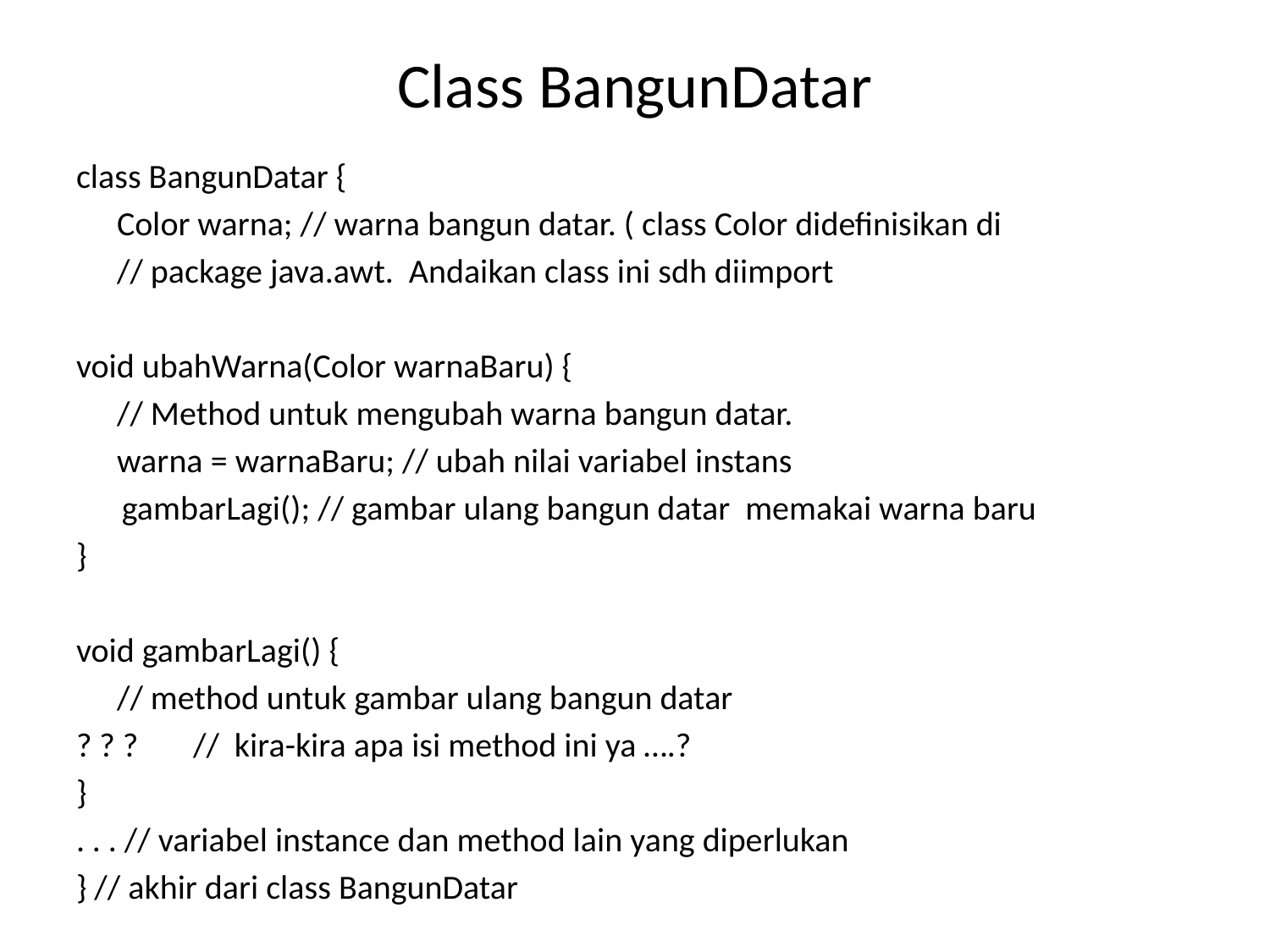

# Class BangunDatar
class BangunDatar {
	Color warna; // warna bangun datar. ( class Color didefinisikan di
			// package java.awt.  Andaikan class ini sdh diimport

void ubahWarna(Color warnaBaru) {
			// Method untuk mengubah warna bangun datar.
	warna = warnaBaru; // ubah nilai variabel instans
      gambarLagi(); // gambar ulang bangun datar  memakai warna baru
}

void gambarLagi() {
			// method untuk gambar ulang bangun datar
? ? ? 		//  kira-kira apa isi method ini ya ….?
}
. . . // variabel instance dan method lain yang diperlukan
} // akhir dari class BangunDatar